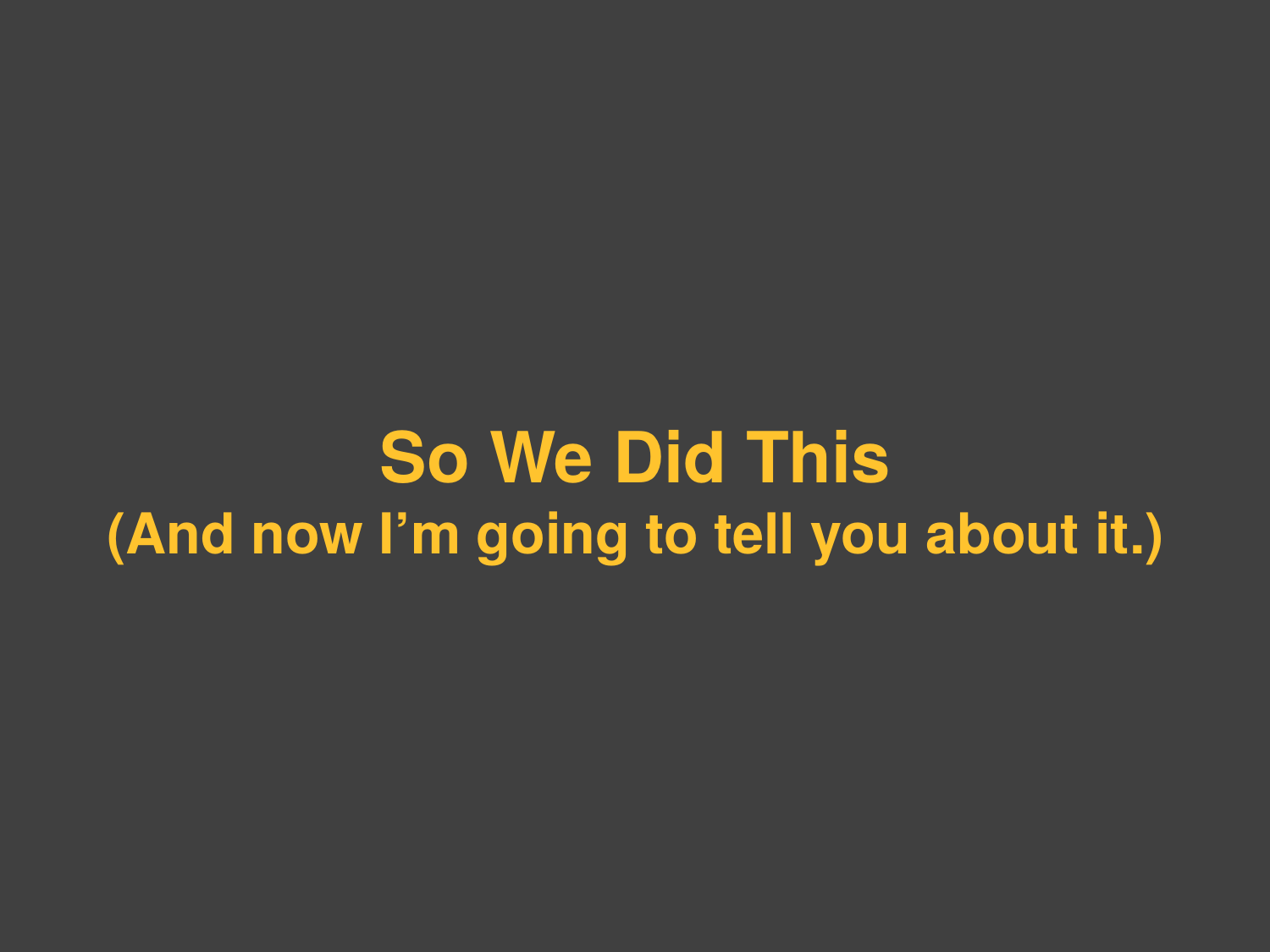

# So We Did This
(And now I’m going to tell you about it.)